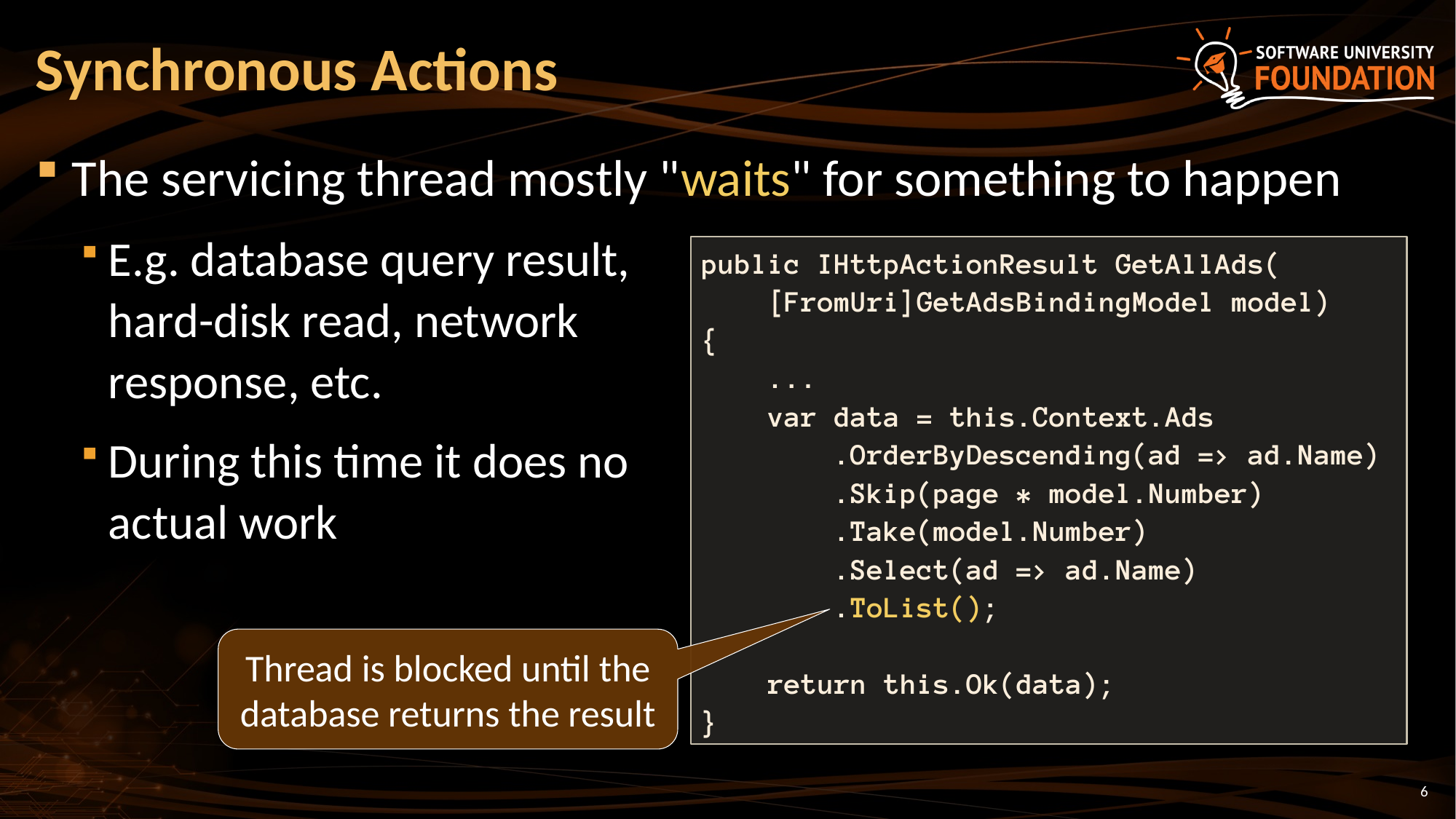

# Synchronous Actions
The servicing thread mostly "waits" for something to happen
E.g. database query result,
hard-disk read, network
response, etc.
During this time it does no
actual work
public IHttpActionResult GetAllAds(
    [FromUri]GetAdsBindingModel model)
{
    ...
    var data = this.Context.Ads
        .OrderByDescending(ad => ad.Name)
        .Skip(page * model.Number)
        .Take(model.Number)
        .Select(ad => ad.Name)
        .ToList();

    return this.Ok(data);
}
Thread is blocked until the database returns the result
6